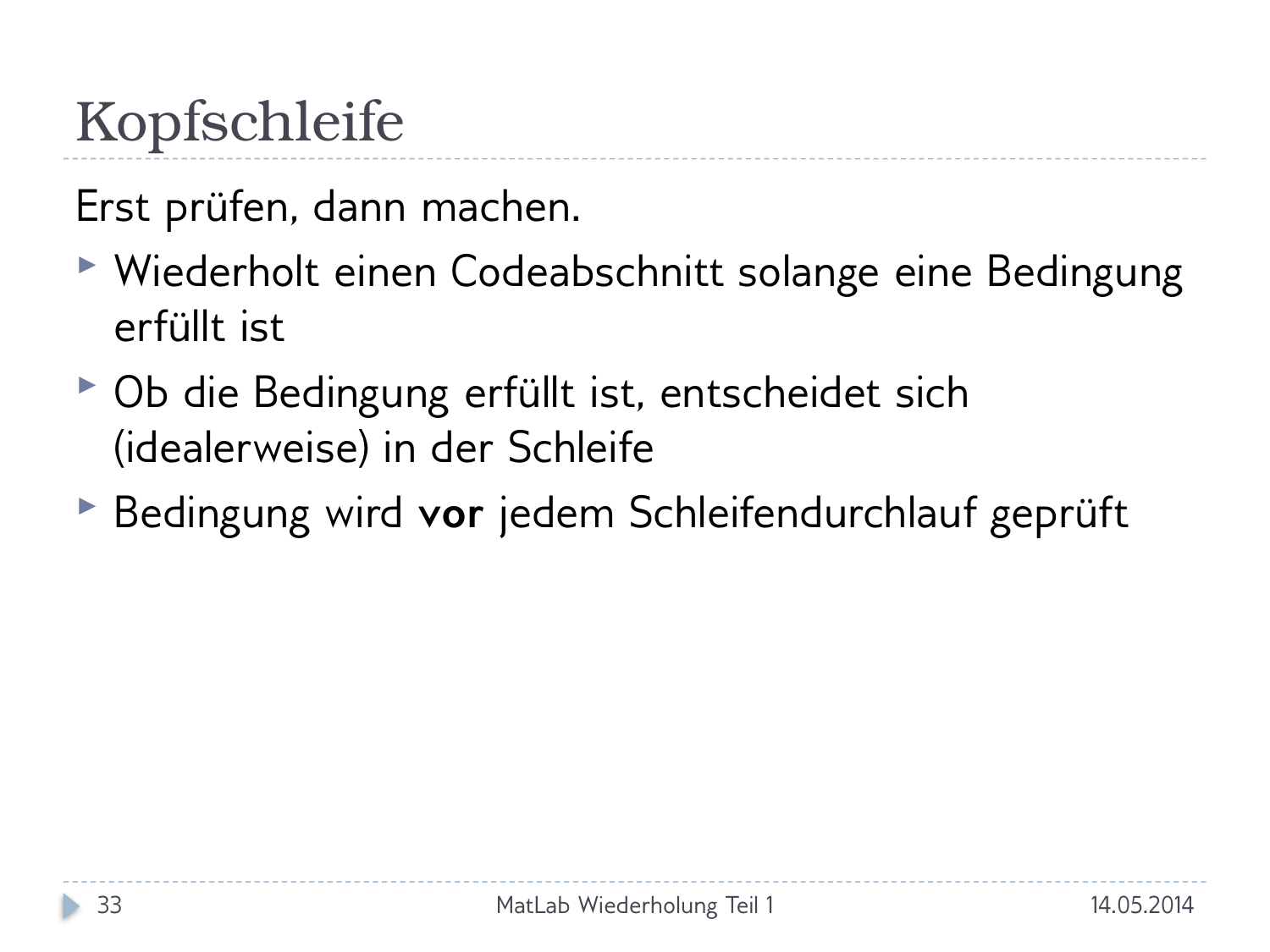

# Kopfschleife
Erst prüfen, dann machen.
Wiederholt einen Codeabschnitt solange eine Bedingung erfüllt ist
Ob die Bedingung erfüllt ist, entscheidet sich (idealerweise) in der Schleife
Bedingung wird vor jedem Schleifendurchlauf geprüft
33
MatLab Wiederholung Teil 1
14.05.2014